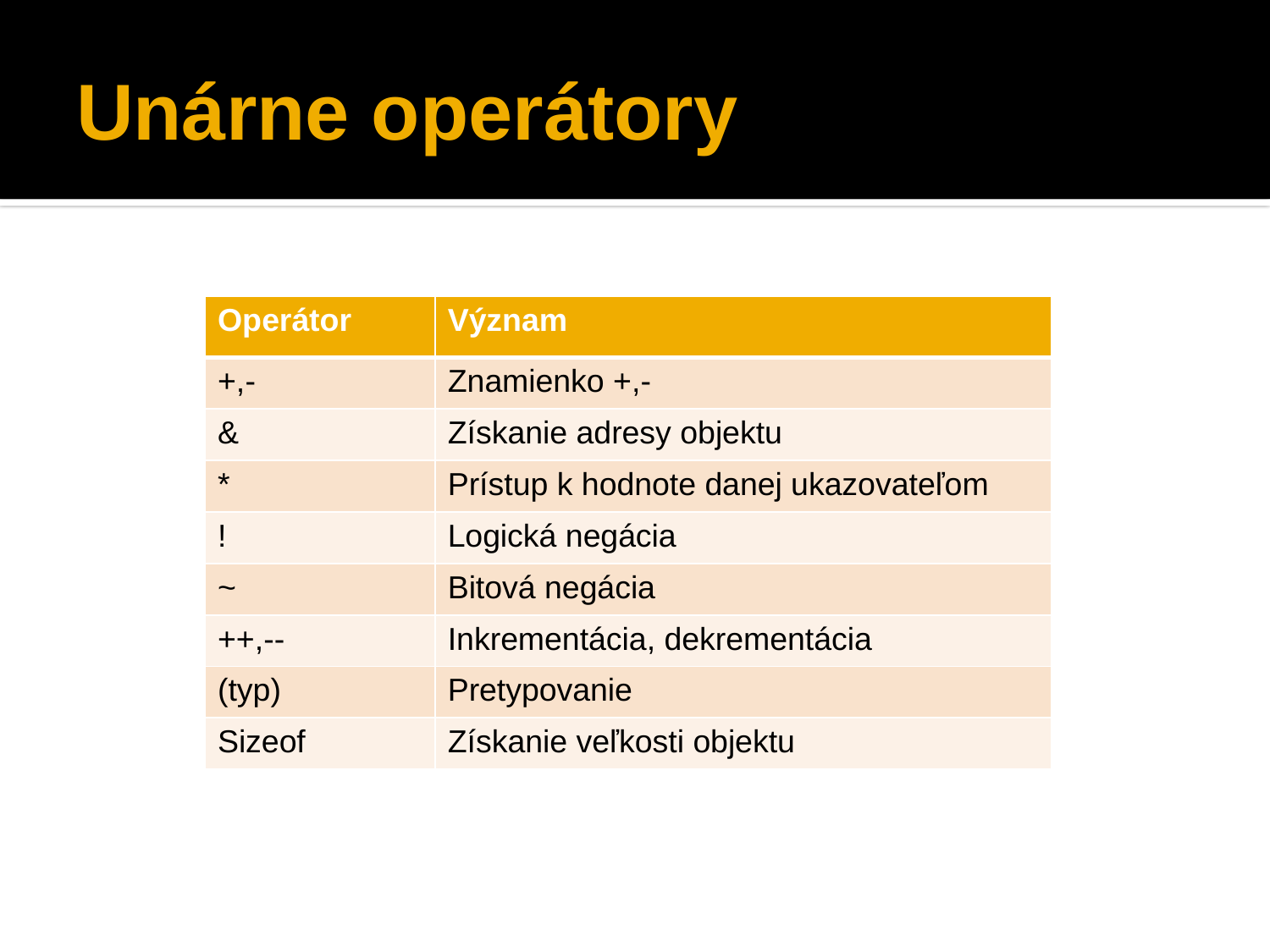

# Unárne operátory
| Operátor | Význam |
| --- | --- |
| +,- | Znamienko +,- |
| & | Získanie adresy objektu |
| \* | Prístup k hodnote danej ukazovateľom |
| ! | Logická negácia |
| ~ | Bitová negácia |
| ++,-- | Inkrementácia, dekrementácia |
| (typ) | Pretypovanie |
| Sizeof | Získanie veľkosti objektu |